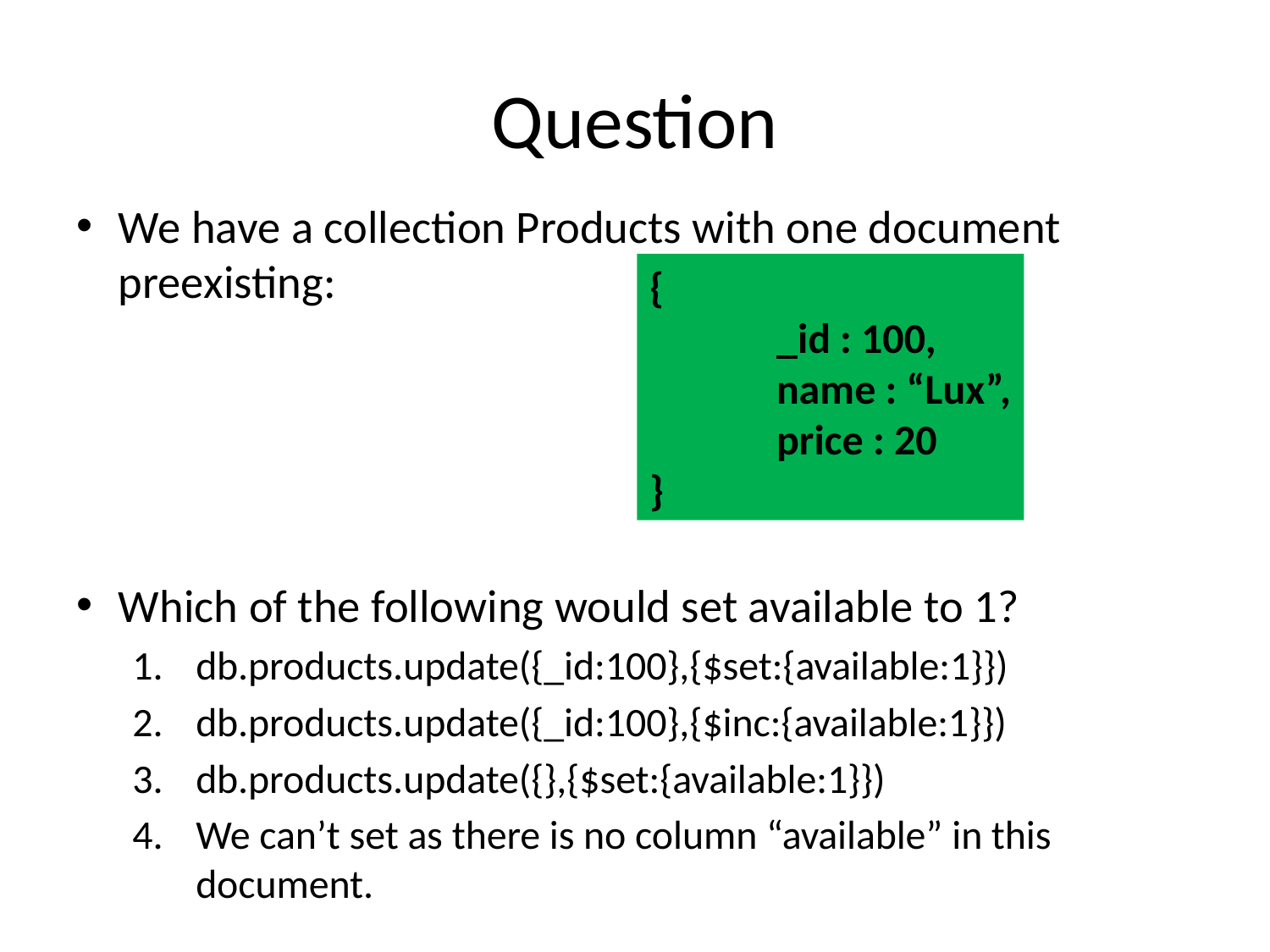

# Question
We have a collection Products with one document preexisting:

Which of the following would set available to 1?
db.products.update({_id:100},{$set:{available:1}})
db.products.update({_id:100},{$inc:{available:1}})
db.products.update({},{$set:{available:1}})
We can’t set as there is no column “available” in this document.
{
	_id : 100,
	name : “Lux”,
	price : 20
}